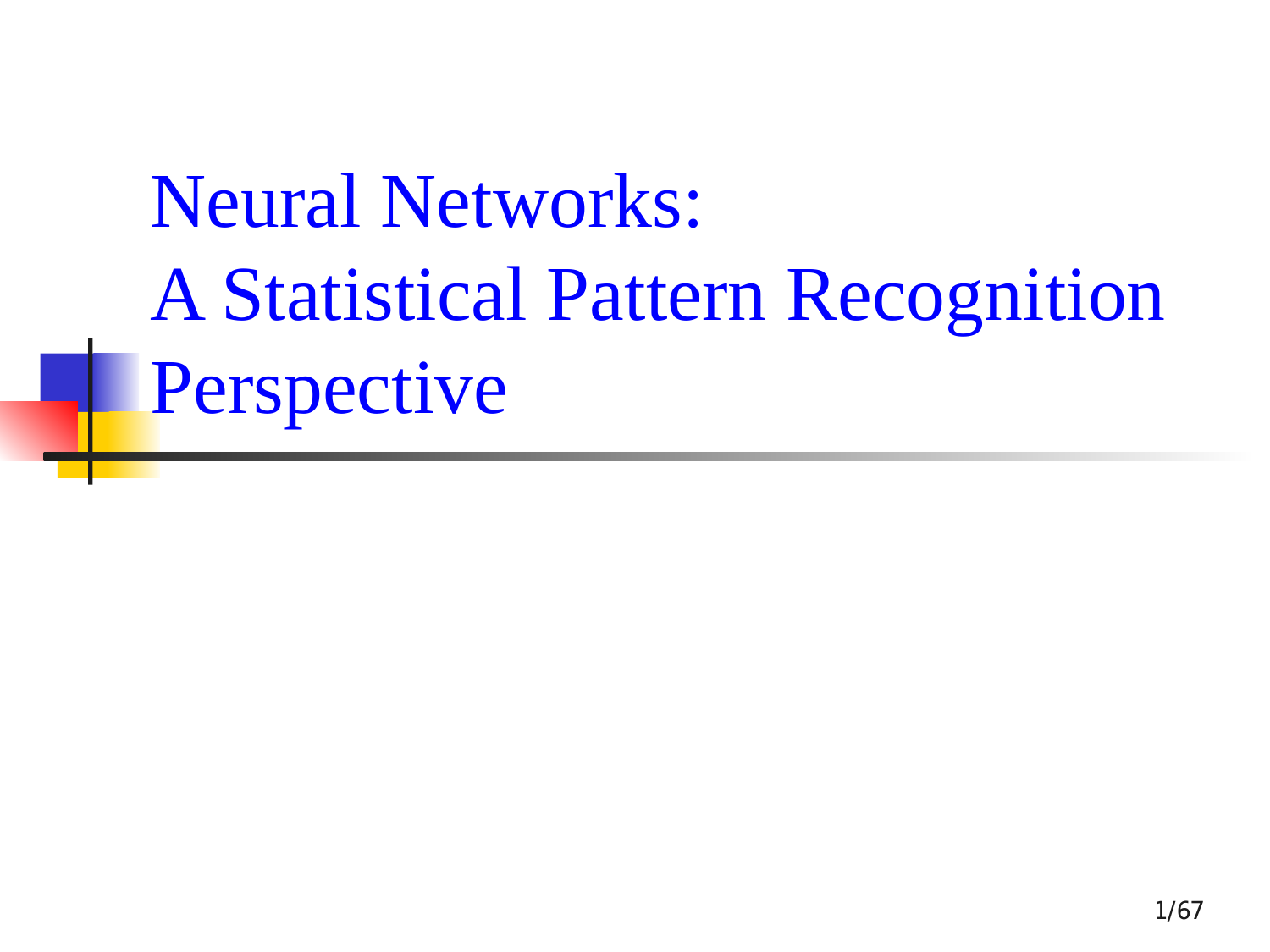

# Neural Networks: A Statistical Pattern Recognition Perspective
1/67